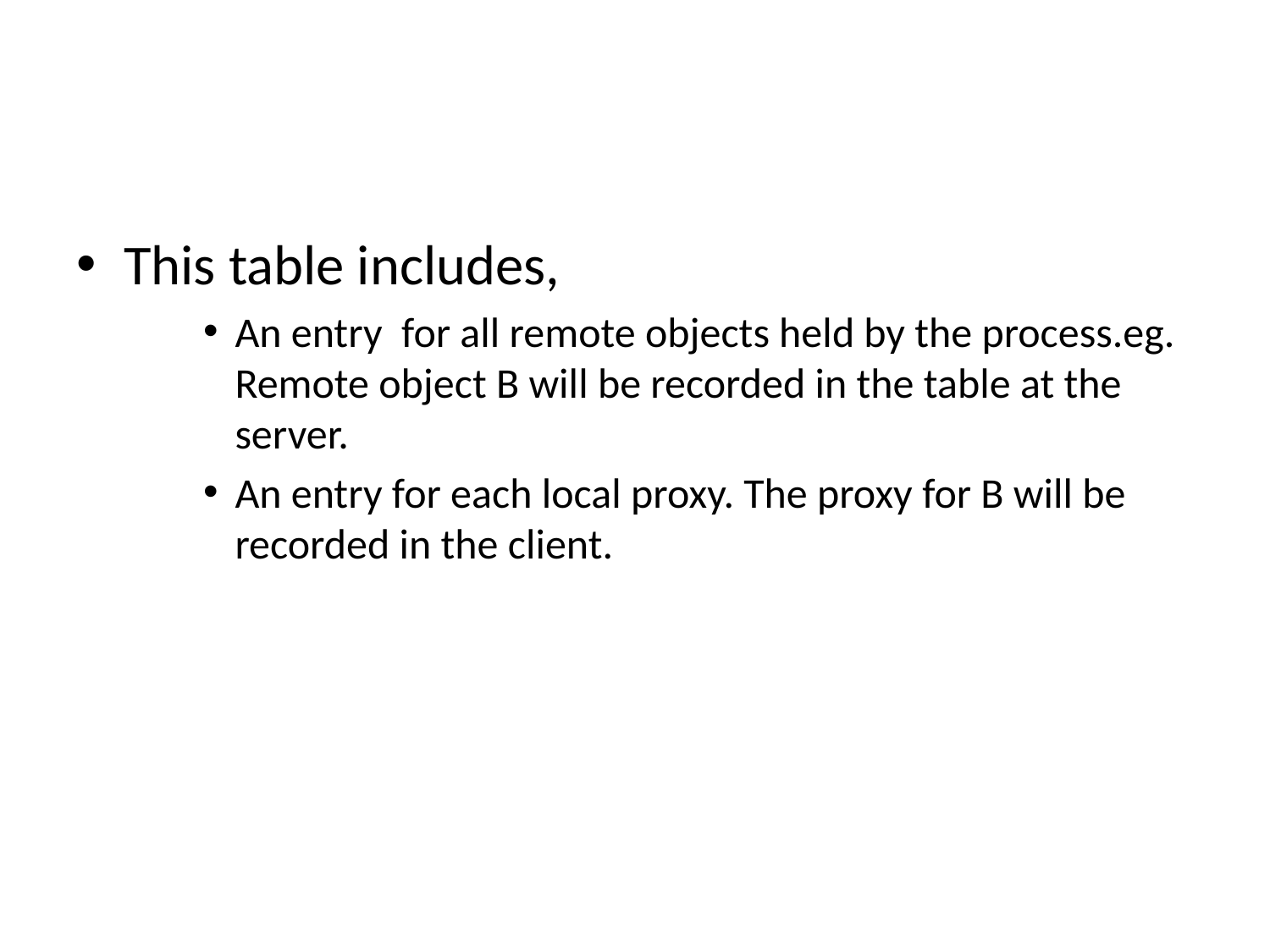

This table includes,
An entry  for all remote objects held by the process.eg. Remote object B will be recorded in the table at the server.
An entry for each local proxy. The proxy for B will be recorded in the client.